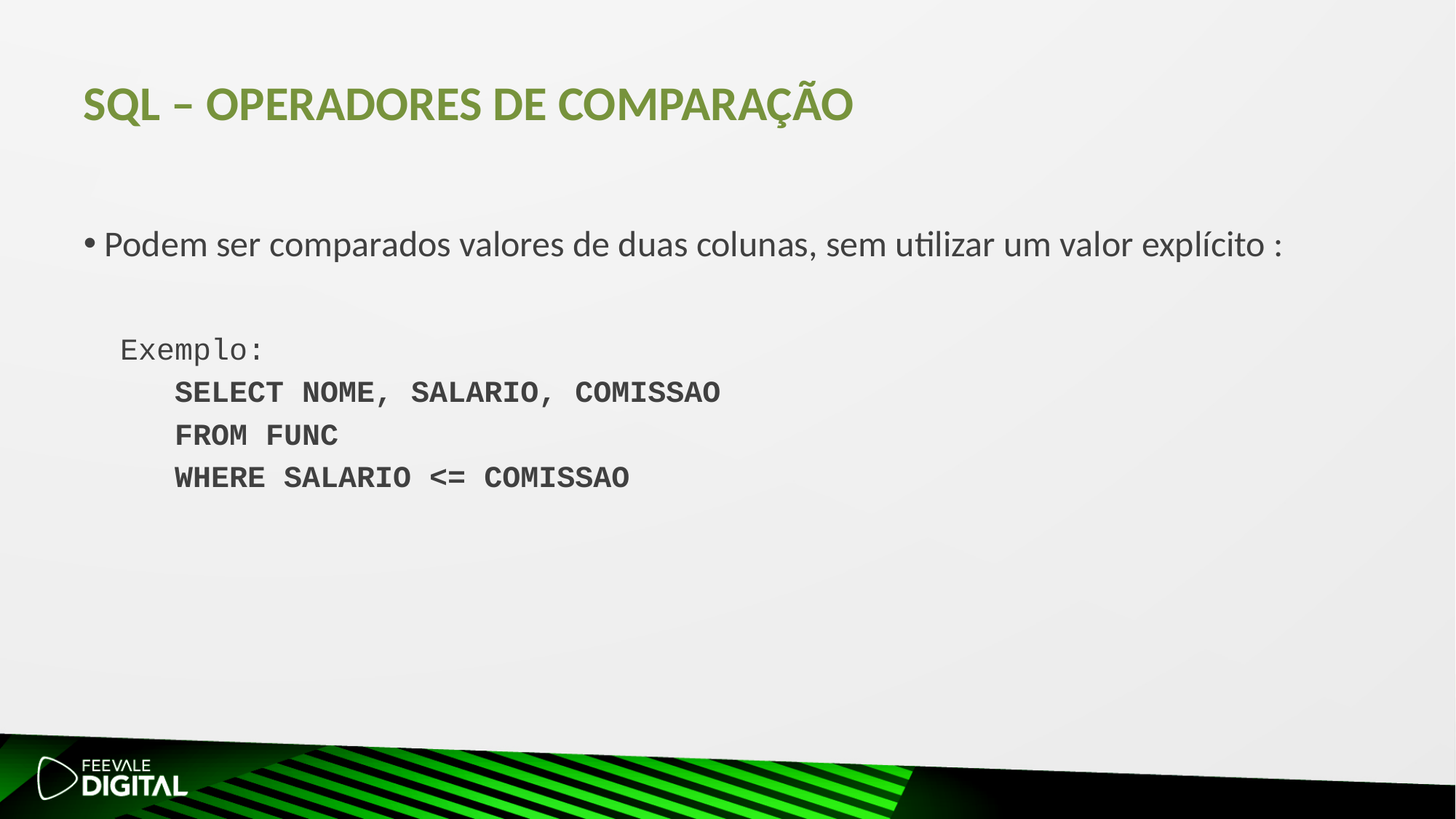

# SQL – Operadores de Comparação
 Podem ser comparados valores de duas colunas, sem utilizar um valor explícito :

  Exemplo:
     SELECT NOME, SALARIO, COMISSAO
     FROM FUNC
     WHERE SALARIO <= COMISSAO